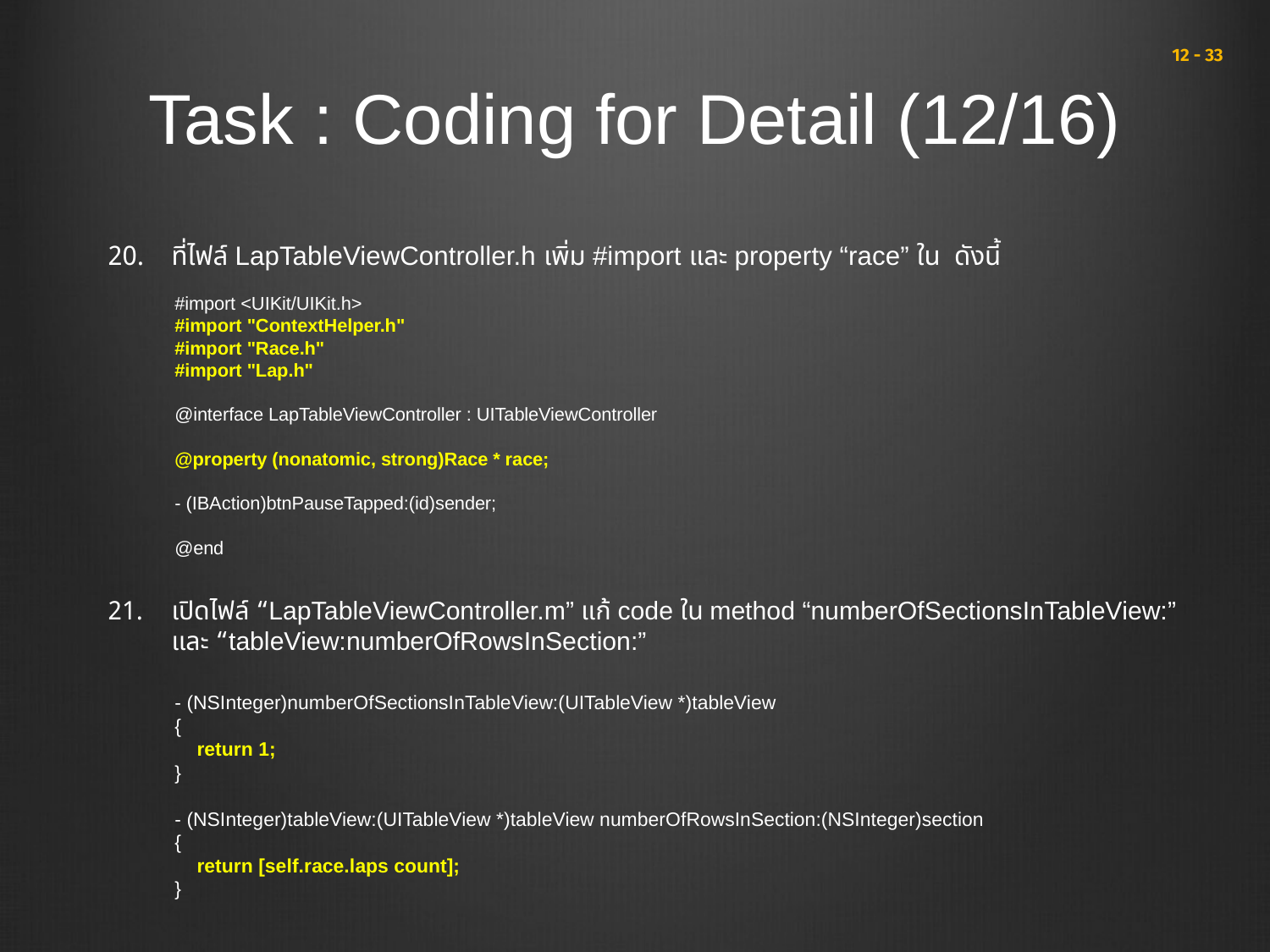

# Task : Coding for Detail (12/16)
 12 - 33
ที่ไฟล์ LapTableViewController.h เพิ่ม #import และ property “race” ใน  ดังนี้

เปิดไฟล์ “LapTableViewController.m” แก้ code ใน method “numberOfSectionsInTableView:” และ “tableView:numberOfRowsInSection:”
#import <UIKit/UIKit.h>
#import "ContextHelper.h"
#import "Race.h"
#import "Lap.h"

@interface LapTableViewController : UITableViewController

@property (nonatomic, strong)Race * race;

- (IBAction)btnPauseTapped:(id)sender;

@end
- (NSInteger)numberOfSectionsInTableView:(UITableView *)tableView
{
    return 1;
}

- (NSInteger)tableView:(UITableView *)tableView numberOfRowsInSection:(NSInteger)section
{
    return [self.race.laps count];
}